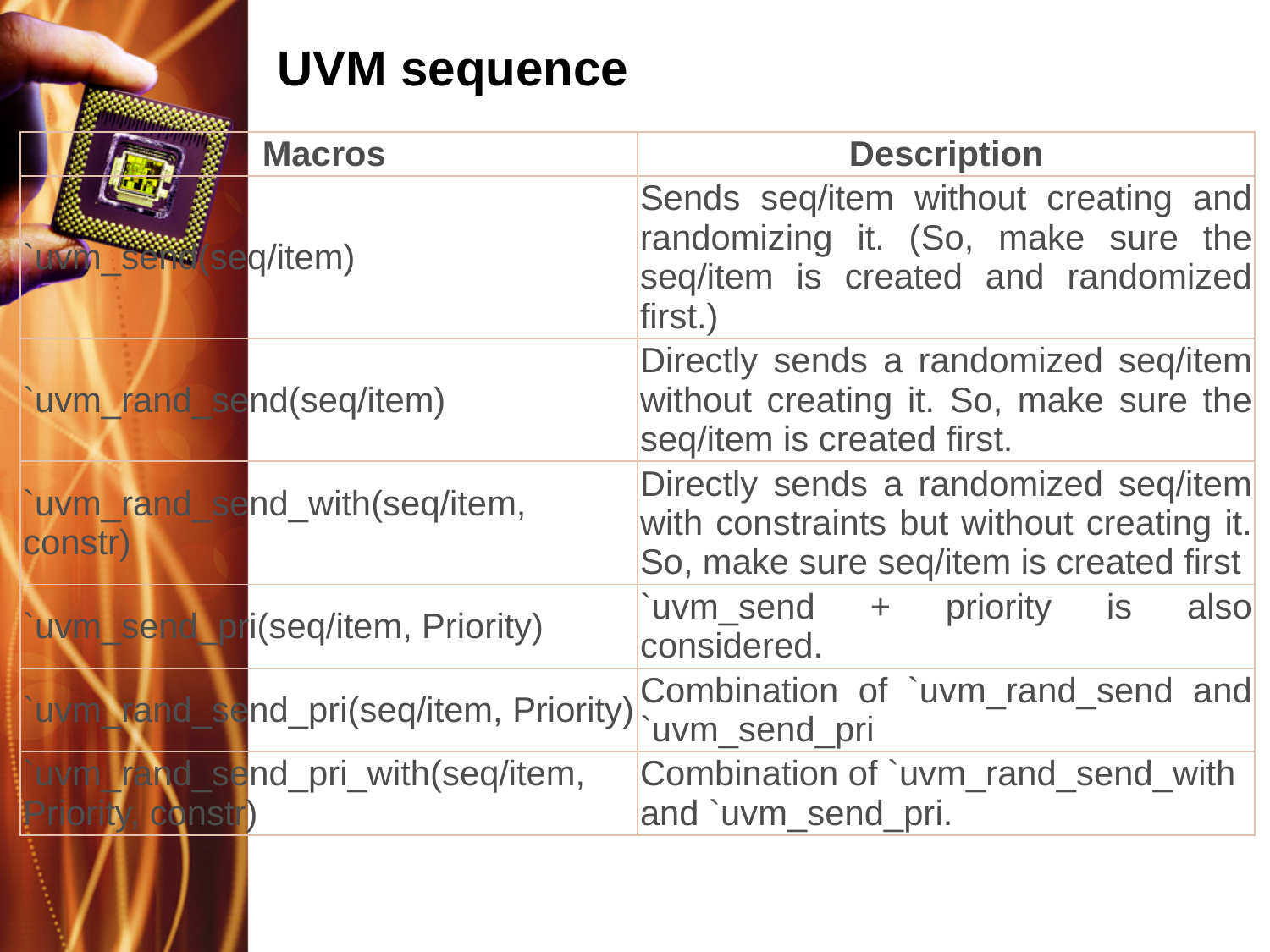

# UVM sequence

| Macros | Description |
| --- | --- |
| `uvm\_send(seq/item) | Sends seq/item without creating and randomizing it. (So, make sure the seq/item is created and randomized first.) |
| `uvm\_rand\_send(seq/item) | Directly sends a randomized seq/item without creating it. So, make sure the seq/item is created first. |
| `uvm\_rand\_send\_with(seq/item, constr) | Directly sends a randomized seq/item with constraints but without creating it. So, make sure seq/item is created first |
| `uvm\_send\_pri(seq/item, Priority) | `uvm\_send + priority is also considered. |
| `uvm\_rand\_send\_pri(seq/item, Priority) | Combination of `uvm\_rand\_send and `uvm\_send\_pri |
| `uvm\_rand\_send\_pri\_with(seq/item, Priority, constr) | Combination of `uvm\_rand\_send\_with and `uvm\_send\_pri. |